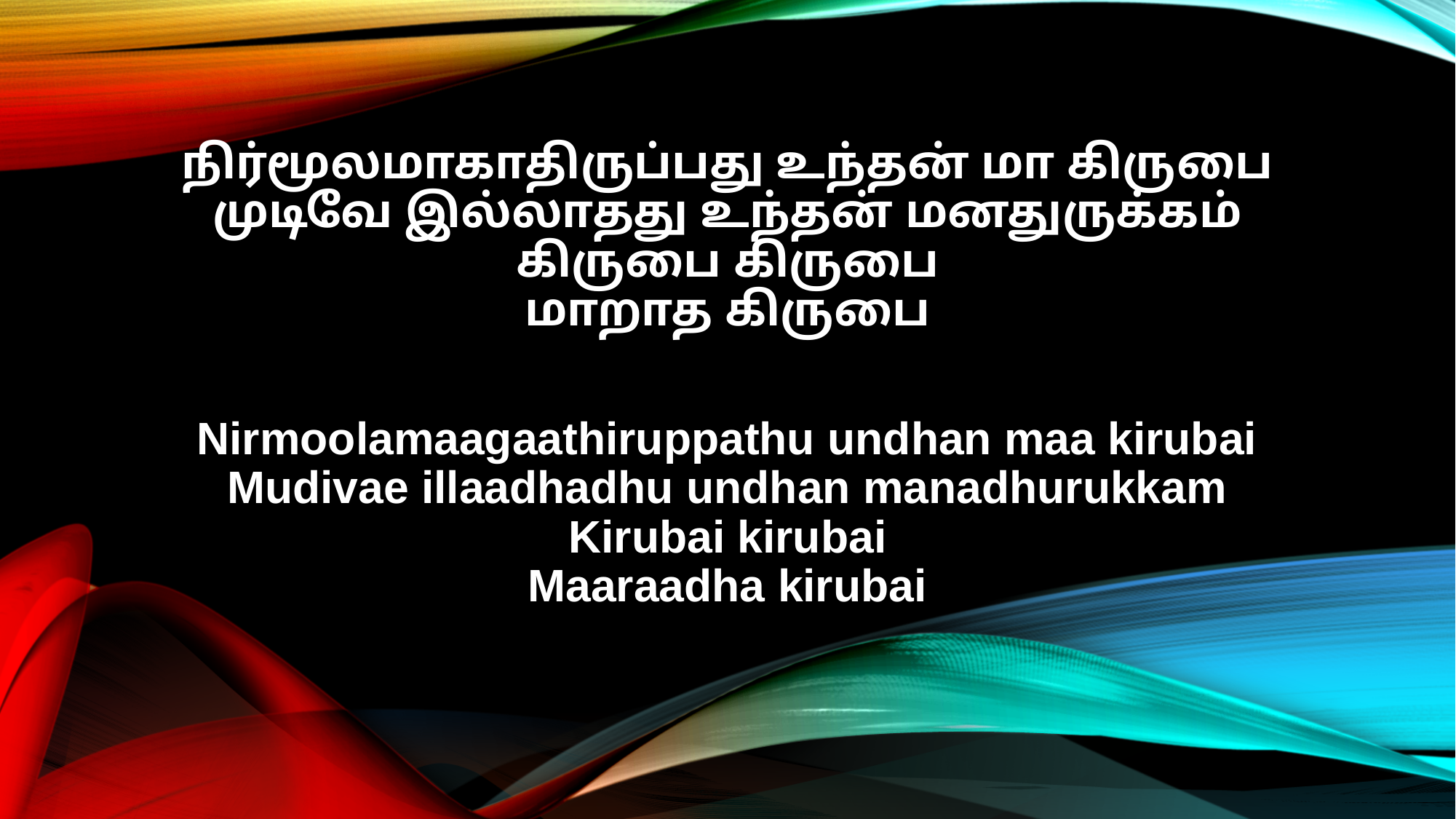

நிர்மூலமாகாதிருப்பது உந்தன் மா கிருபை
முடிவே இல்லாதது உந்தன் மனதுருக்கம்
கிருபை கிருபை
மாறாத கிருபை

Nirmoolamaagaathiruppathu undhan maa kirubai
Mudivae illaadhadhu undhan manadhurukkam
Kirubai kirubai
Maaraadha kirubai